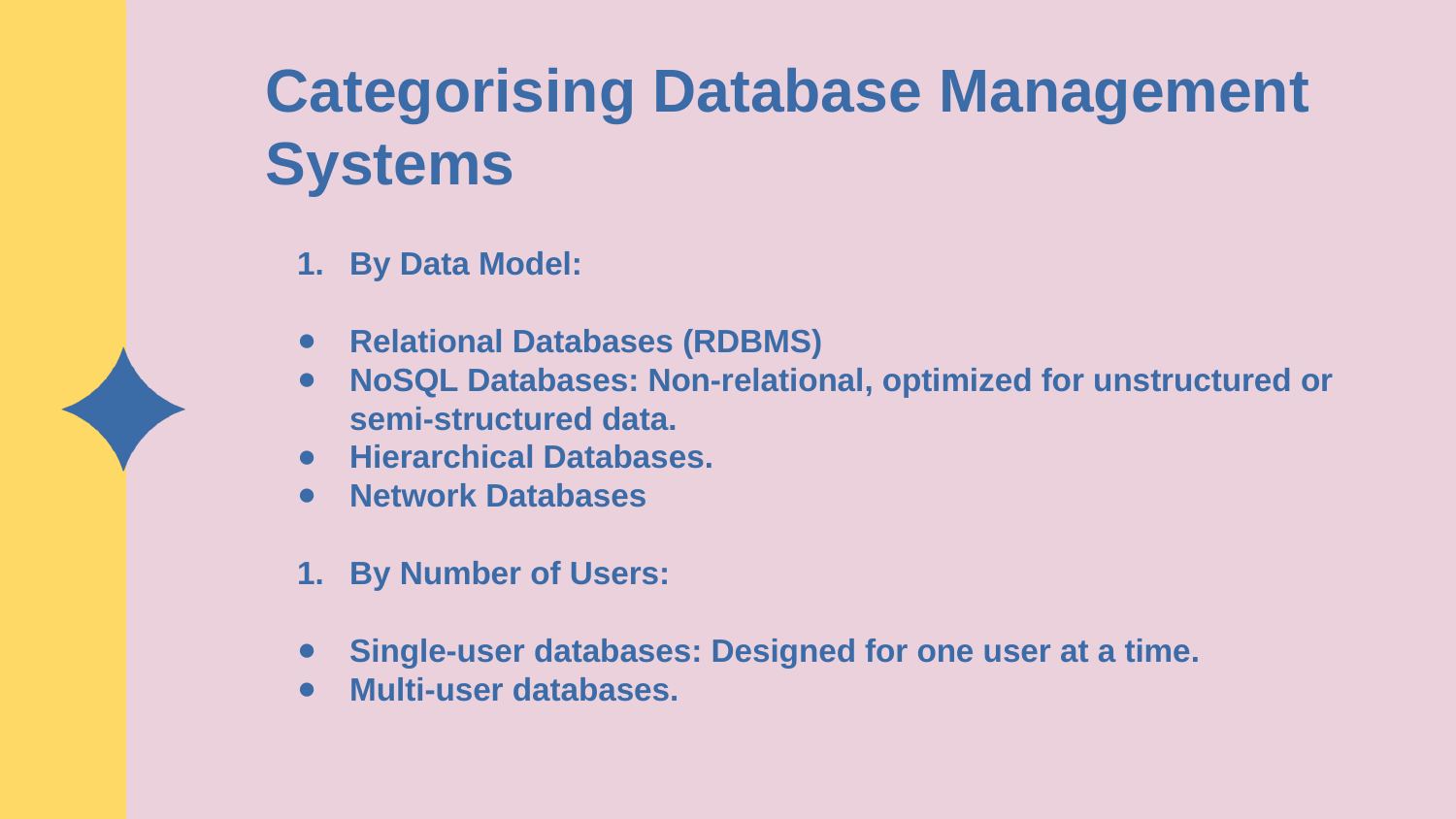

Categorising Database Management Systems
By Data Model:

Relational Databases (RDBMS)
NoSQL Databases: Non-relational, optimized for unstructured or semi-structured data.
Hierarchical Databases.
Network Databases

By Number of Users:

Single-user databases: Designed for one user at a time.
Multi-user databases.